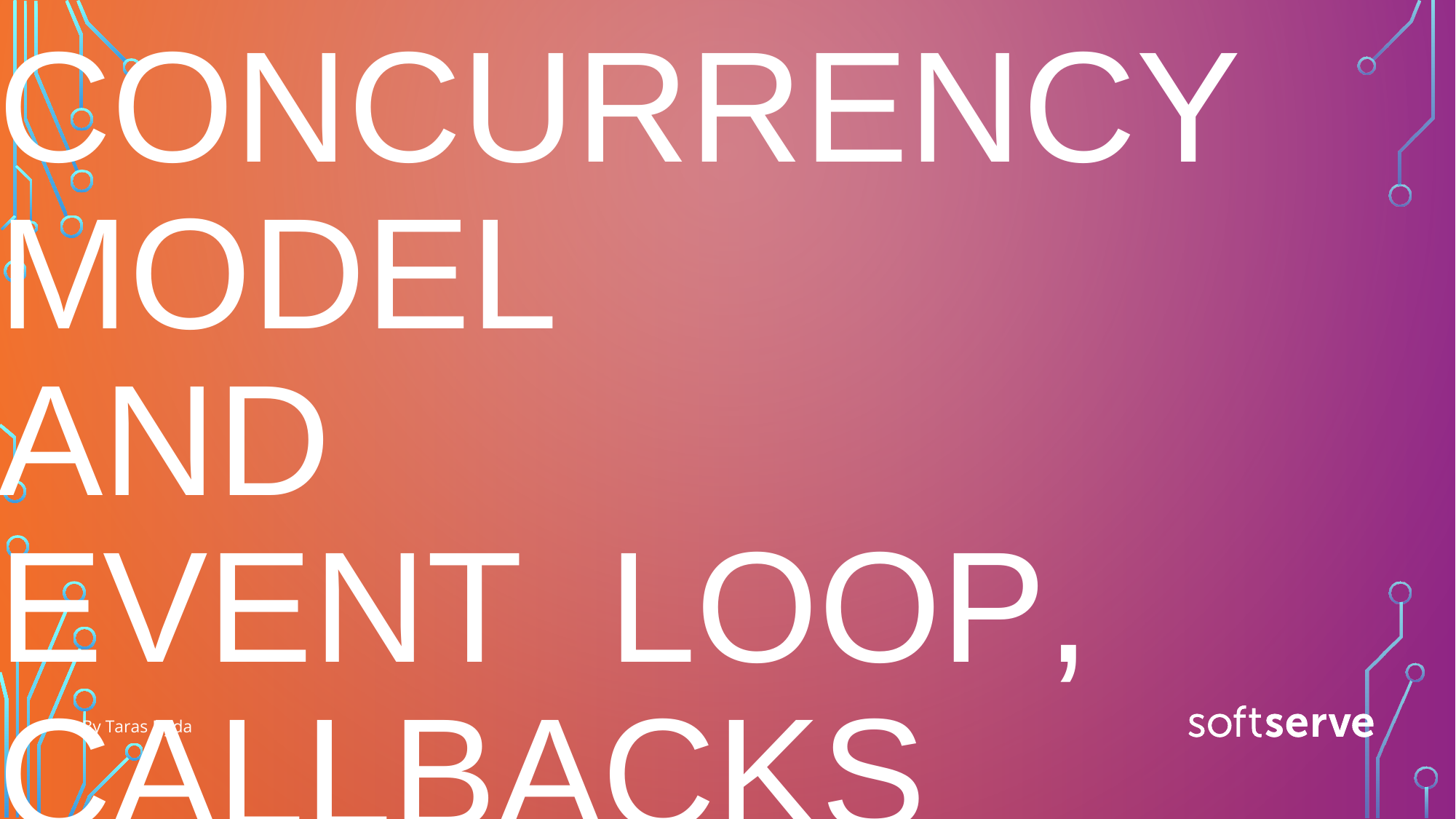

# Concurrency  model and Event  Loop, Callbacks
By Taras Dyda